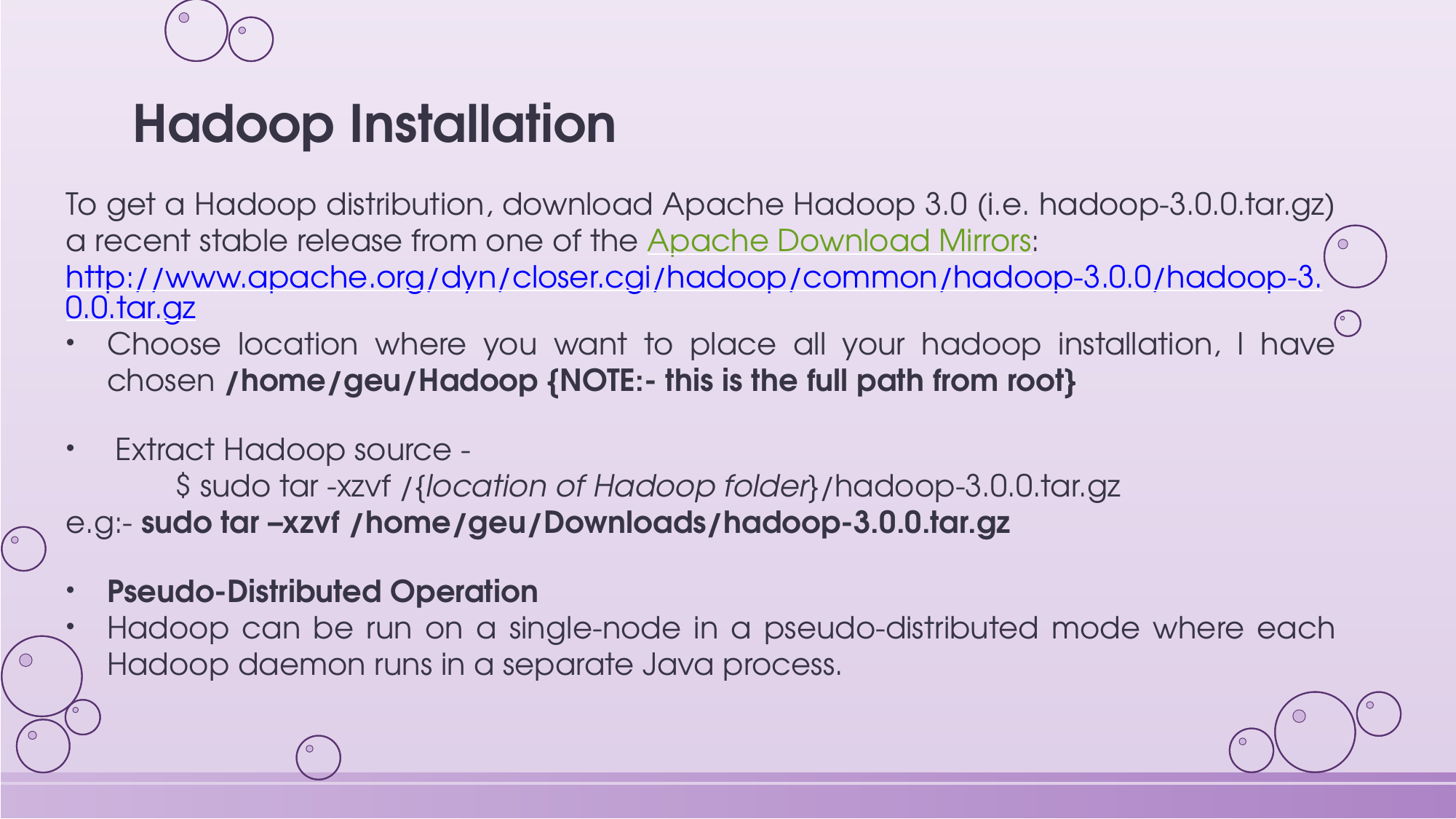

Hadoop Installation
To get a Hadoop distribution, download Apache Hadoop 3.0 (i.e. hadoop-3.0.0.tar.gz) a recent stable release from one of the Apache Download Mirrors:
http://www.apache.org/dyn/closer.cgi/hadoop/common/hadoop-3.0.0/hadoop-3.0.0.tar.gz
Choose location where you want to place all your hadoop installation, I have chosen /home/geu/Hadoop {NOTE:- this is the full path from root}

 Extract Hadoop source -
             $ sudo tar -xzvf /{location of Hadoop folder}/hadoop-3.0.0.tar.gz
e.g:- sudo tar –xzvf /home/geu/Downloads/hadoop-3.0.0.tar.gz

Pseudo-Distributed Operation
Hadoop can be run on a single-node in a pseudo-distributed mode where each Hadoop daemon runs in a separate Java process.